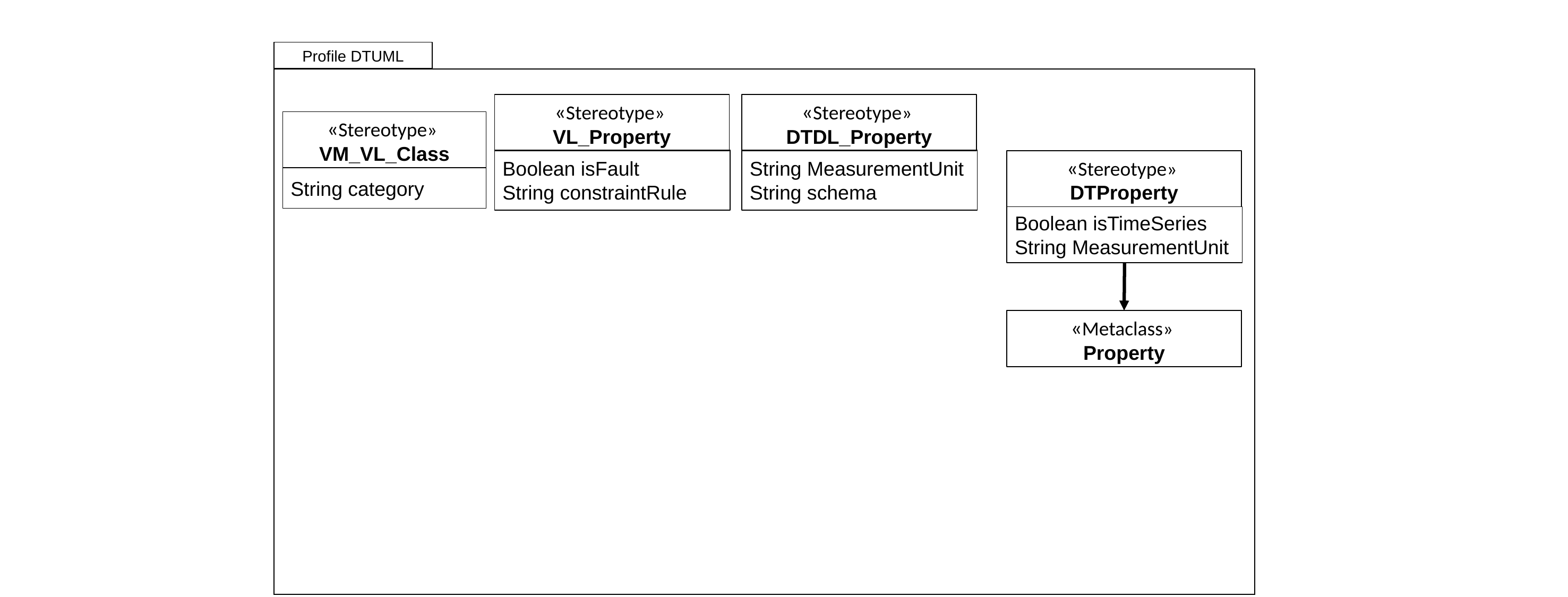

Profile DTUML

«Stereotype»
VL_Property
«Stereotype»
DTDL_Property
«Stereotype»
VM_VL_Class
Boolean isFault
String constraintRule
String MeasurementUnit
String schema
«Stereotype»
DTProperty
String category
Boolean isTimeSeries
String MeasurementUnit
«Metaclass»
Property